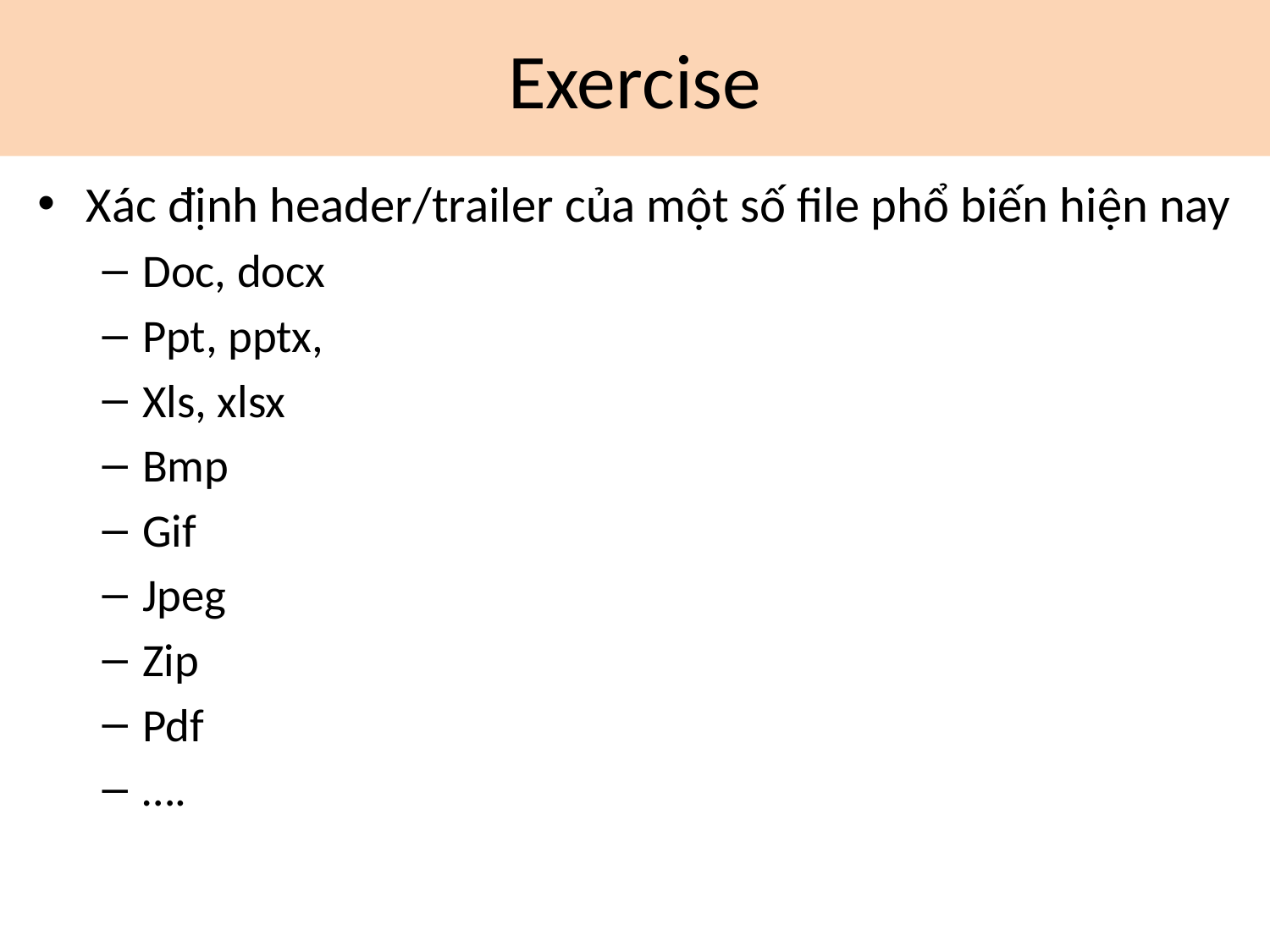

# Exercise
Xác định header/trailer của một số file phổ biến hiện nay
Doc, docx
Ppt, pptx,
Xls, xlsx
Bmp
Gif
Jpeg
Zip
Pdf
….